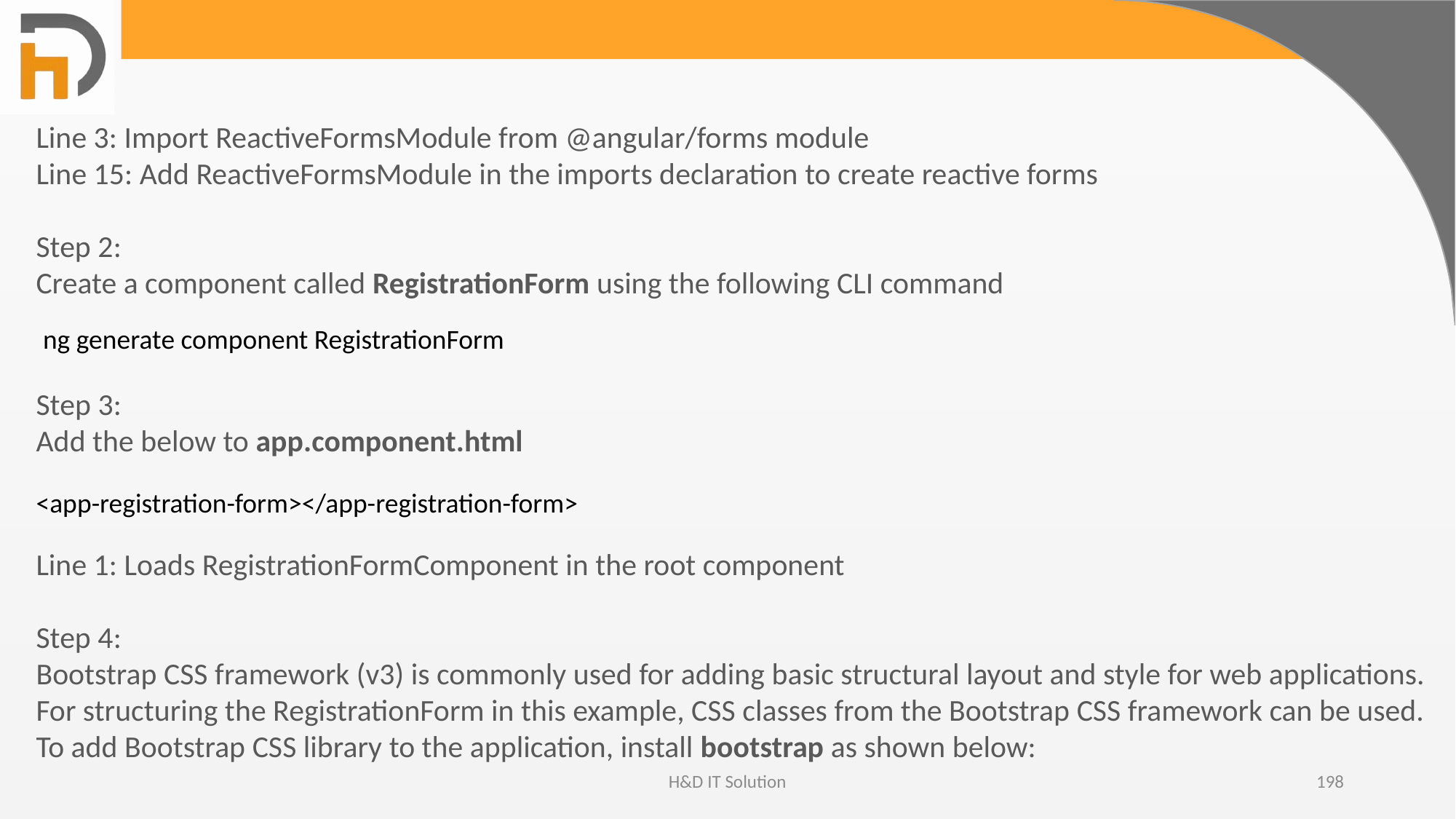

Line 3: Import ReactiveFormsModule from @angular/forms module
Line 15: Add ReactiveFormsModule in the imports declaration to create reactive forms

Step 2:
Create a component called RegistrationForm using the following CLI command
ng generate component RegistrationForm
Step 3:
Add the below to app.component.html
<app-registration-form></app-registration-form>
Line 1: Loads RegistrationFormComponent in the root component

Step 4:
Bootstrap CSS framework (v3) is commonly used for adding basic structural layout and style for web applications. For structuring the RegistrationForm in this example, CSS classes from the Bootstrap CSS framework can be used.
To add Bootstrap CSS library to the application, install bootstrap as shown below:
H&D IT Solution
198